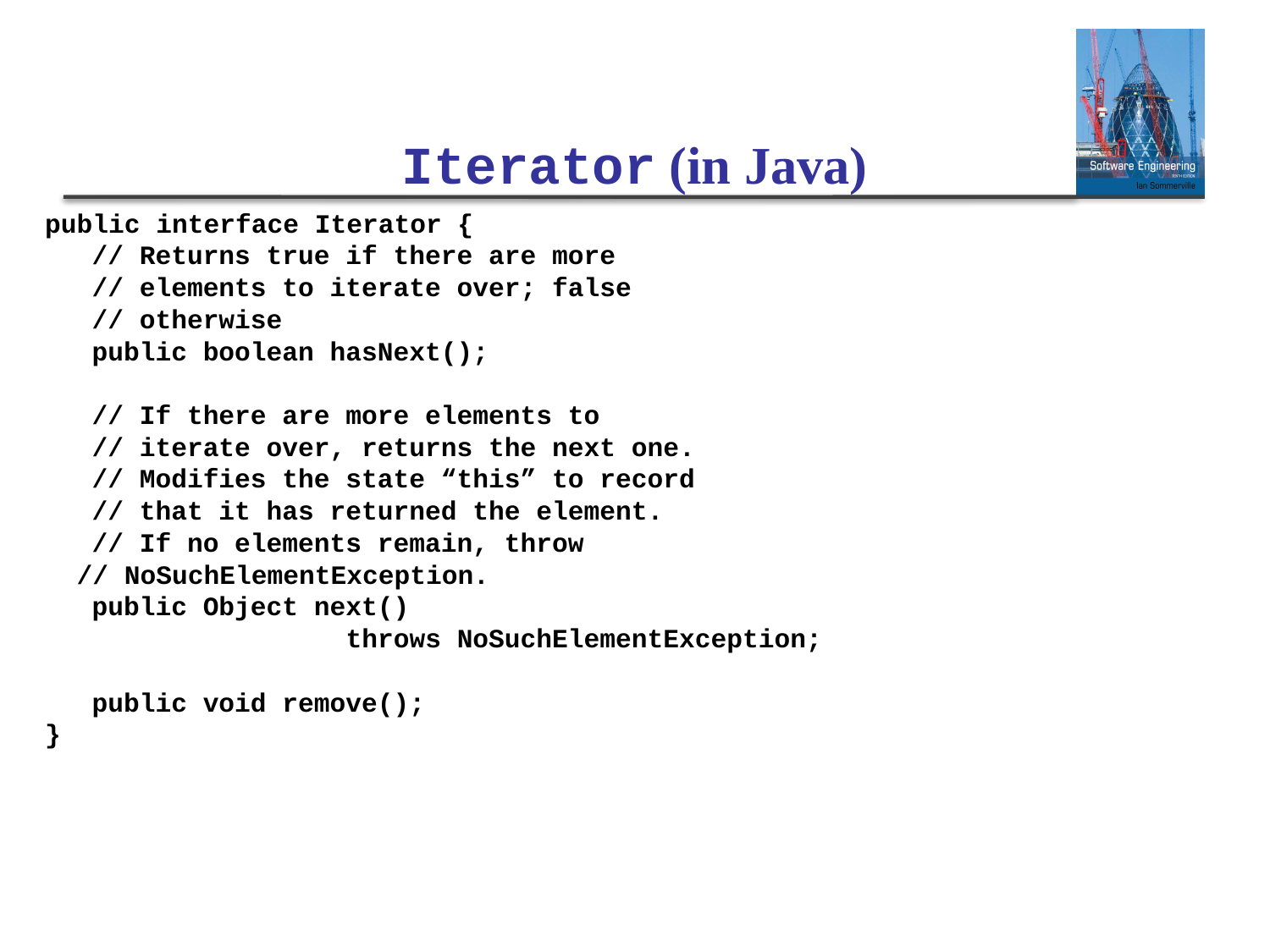

Iterator (in Java)
public interface Iterator {
	// Returns true if there are more
	// elements to iterate over; false
	// otherwise
	public boolean hasNext();

	// If there are more elements to
	// iterate over, returns the next one.
	// Modifies the state “this” to record
	// that it has returned the element.
	// If no elements remain, throw
  // NoSuchElementException.
	public Object next()
			throws NoSuchElementException;

	public void remove();
}